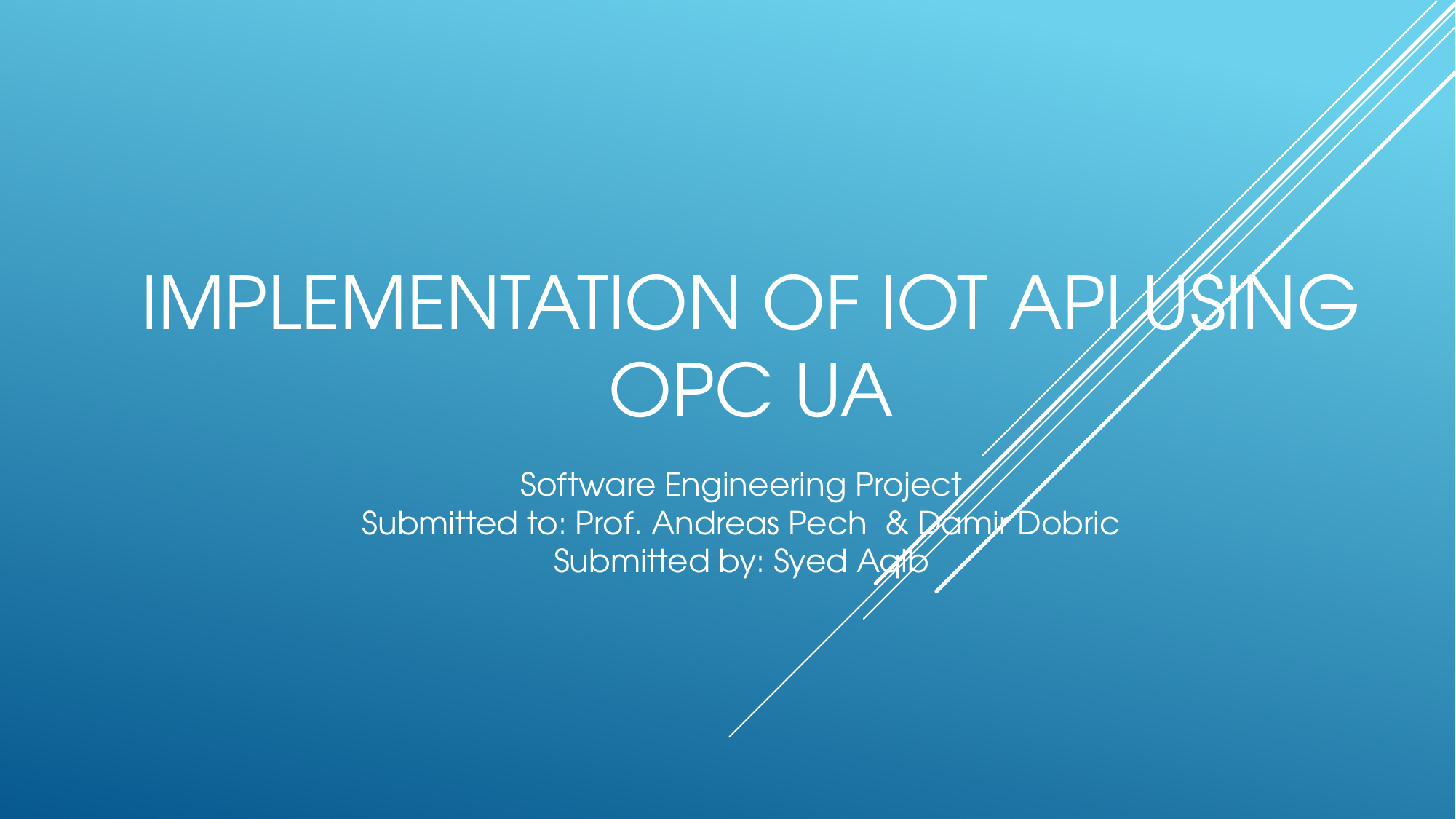

# Implementation of IOT API Using OPC UA
Software Engineering Project
Submitted to: Prof. Andreas Pech  & Damir Dobric
Submitted by: Syed Aqib